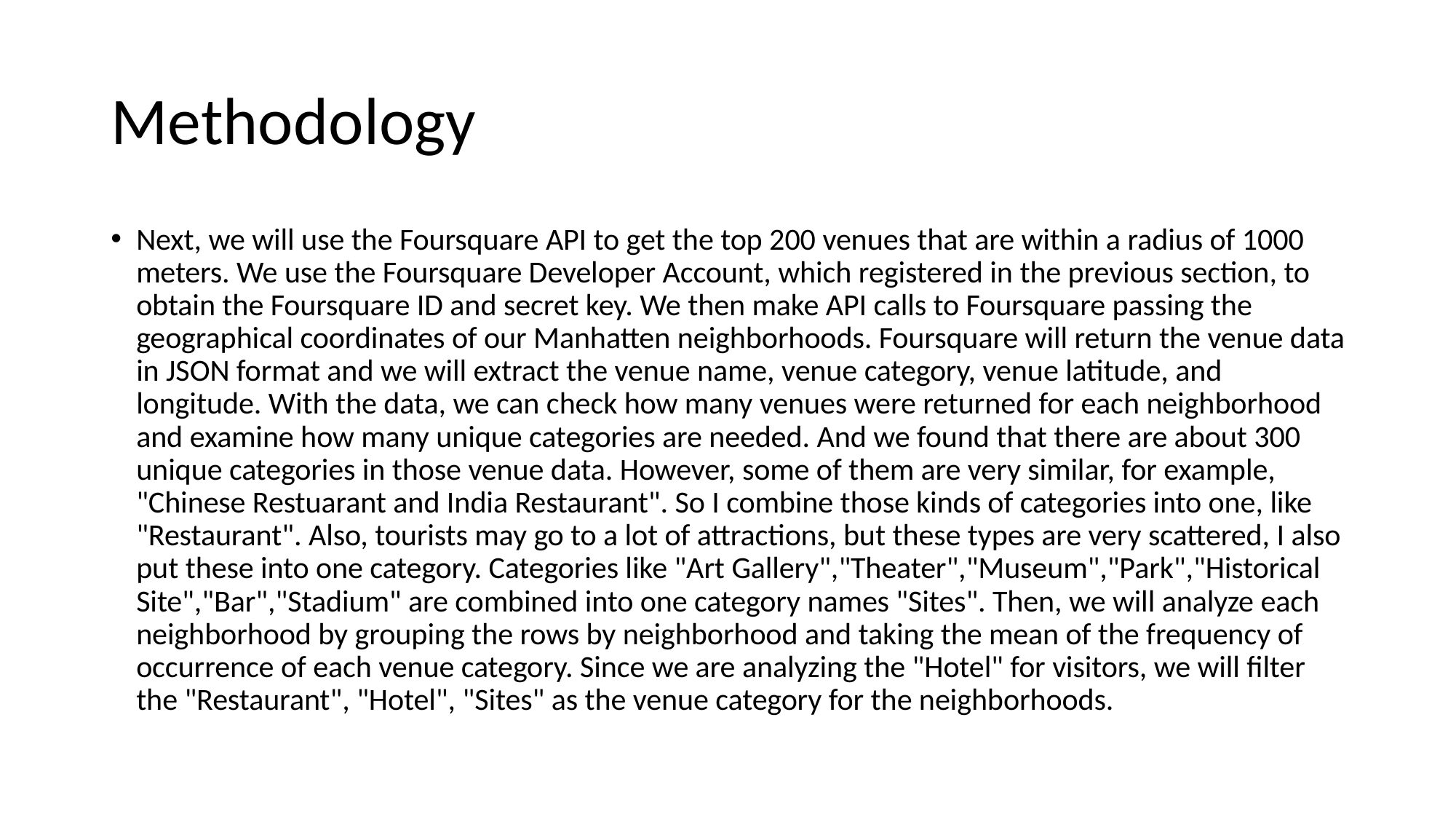

# Methodology
Next, we will use the Foursquare API to get the top 200 venues that are within a radius of 1000 meters. We use the Foursquare Developer Account, which registered in the previous section, to obtain the Foursquare ID and secret key. We then make API calls to Foursquare passing the geographical coordinates of our Manhatten neighborhoods. Foursquare will return the venue data in JSON format and we will extract the venue name, venue category, venue latitude, and longitude. With the data, we can check how many venues were returned for each neighborhood and examine how many unique categories are needed. And we found that there are about 300 unique categories in those venue data. However, some of them are very similar, for example, "Chinese Restuarant and India Restaurant". So I combine those kinds of categories into one, like "Restaurant". Also, tourists may go to a lot of attractions, but these types are very scattered, I also put these into one category. Categories like "Art Gallery","Theater","Museum","Park","Historical Site","Bar","Stadium" are combined into one category names "Sites". Then, we will analyze each neighborhood by grouping the rows by neighborhood and taking the mean of the frequency of occurrence of each venue category. Since we are analyzing the "Hotel" for visitors, we will filter the "Restaurant", "Hotel", "Sites" as the venue category for the neighborhoods.